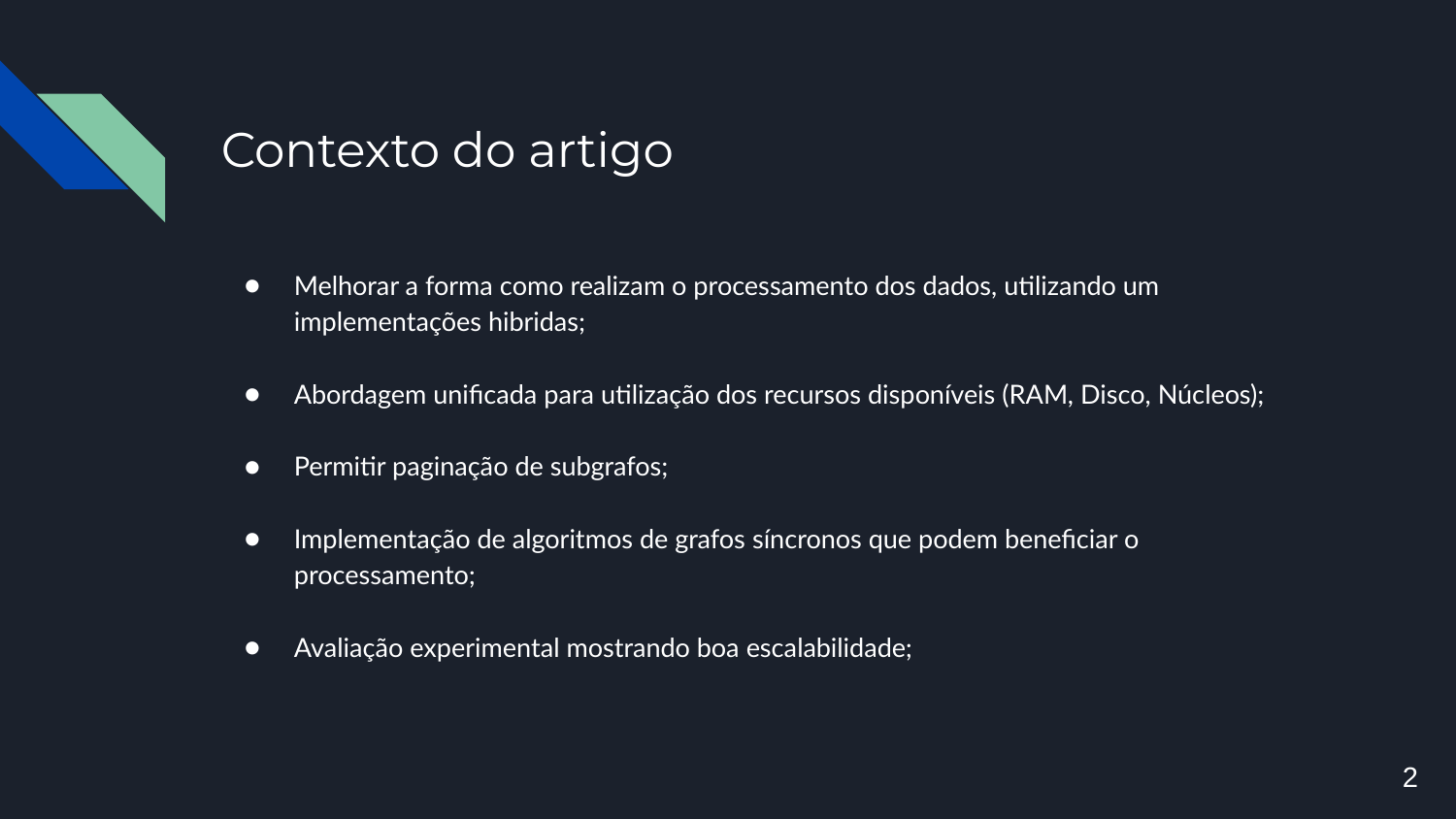

# Contexto do artigo
Melhorar a forma como realizam o processamento dos dados, utilizando um implementações hibridas;

Abordagem unificada para utilização dos recursos disponíveis (RAM, Disco, Núcleos);

Permitir paginação de subgrafos;

Implementação de algoritmos de grafos síncronos que podem beneficiar o processamento;

Avaliação experimental mostrando boa escalabilidade;

2